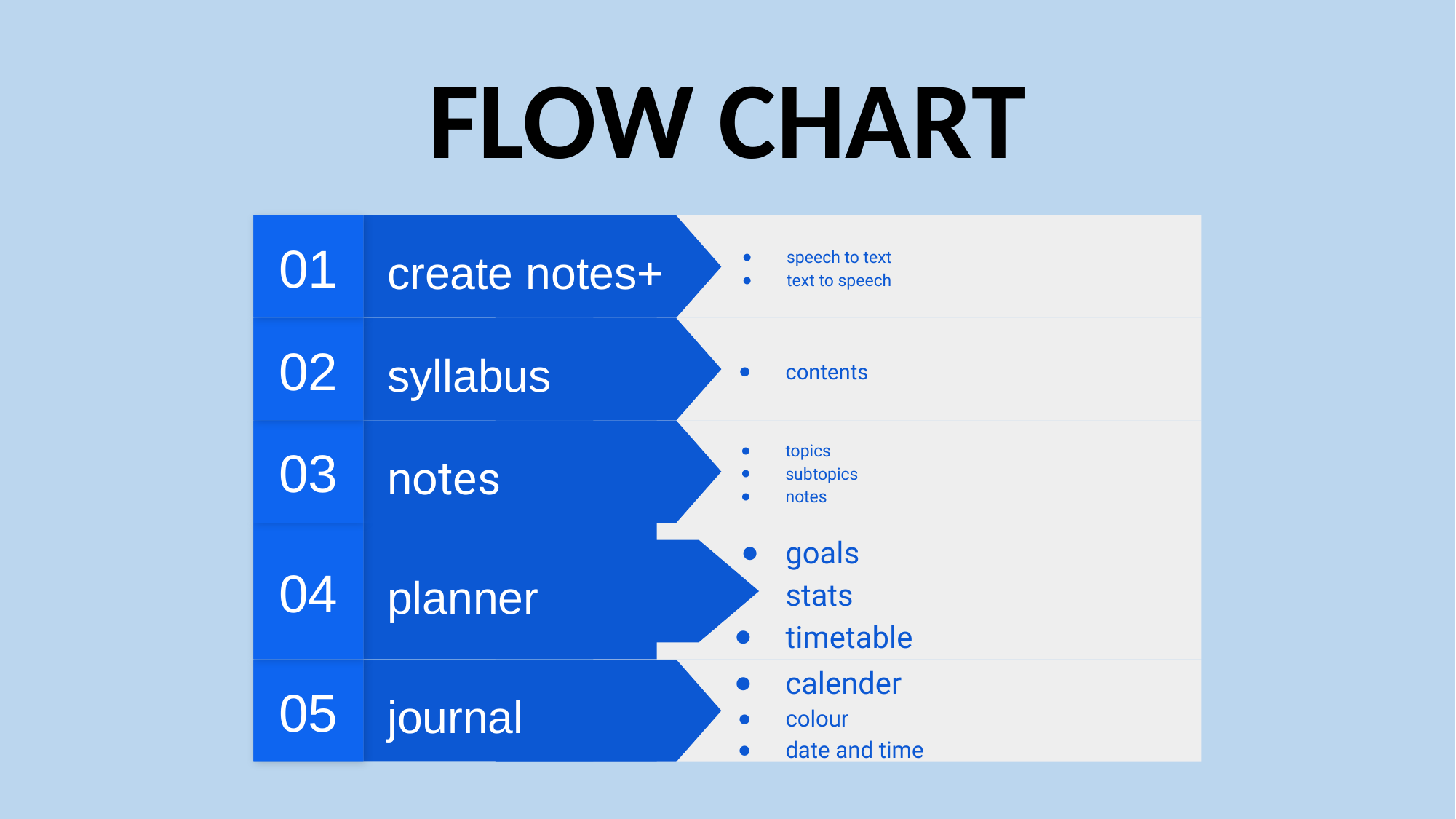

# FLOW CHART

01

speech to text
text to speech
create notes+

02

contents
syllabus

03

topics
subtopics
notes
notes

04

goals
stats
timetable
planner

05

calender
colour
date and time
journal